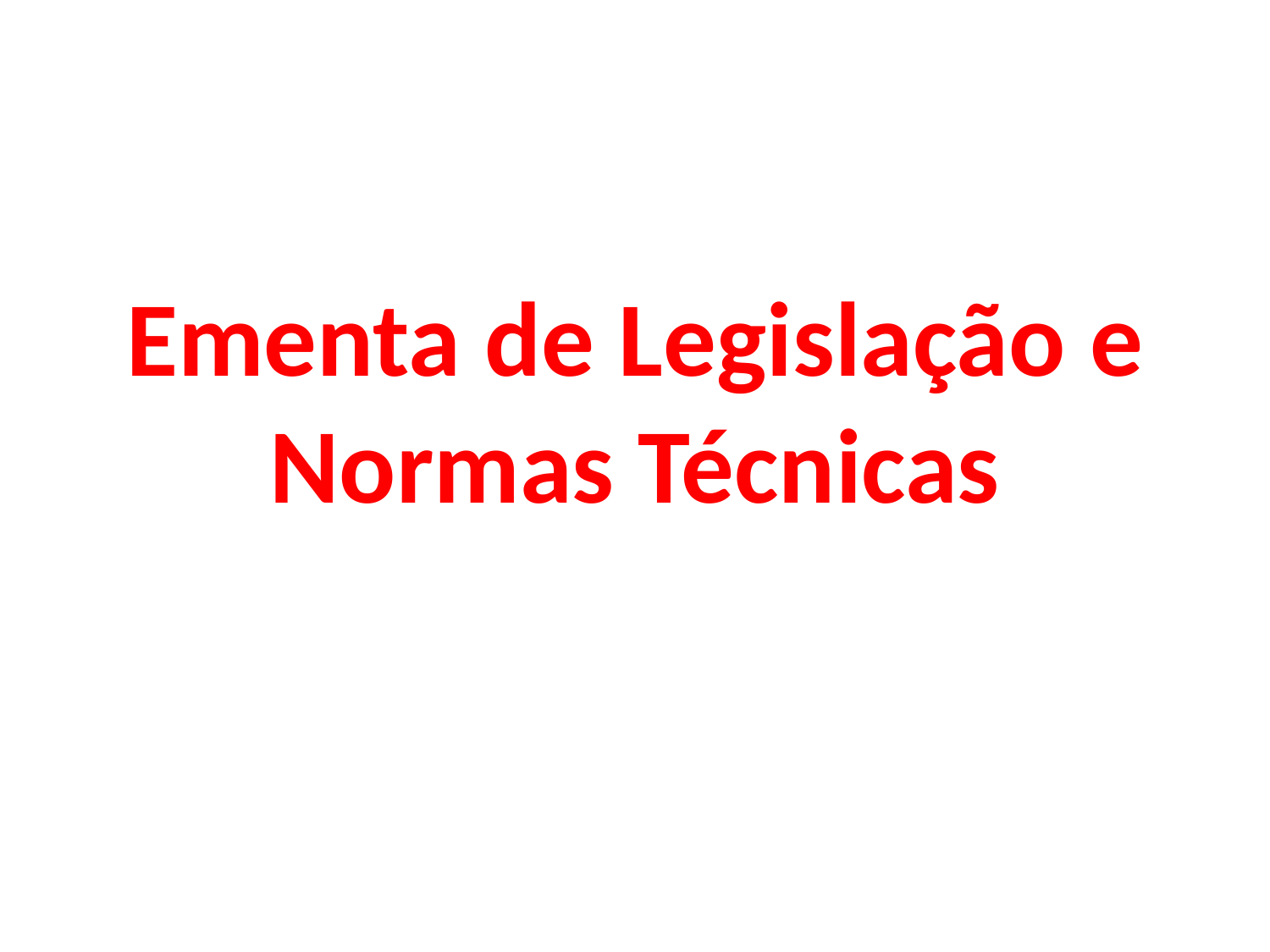

# Ementa de Legislação e Normas Técnicas